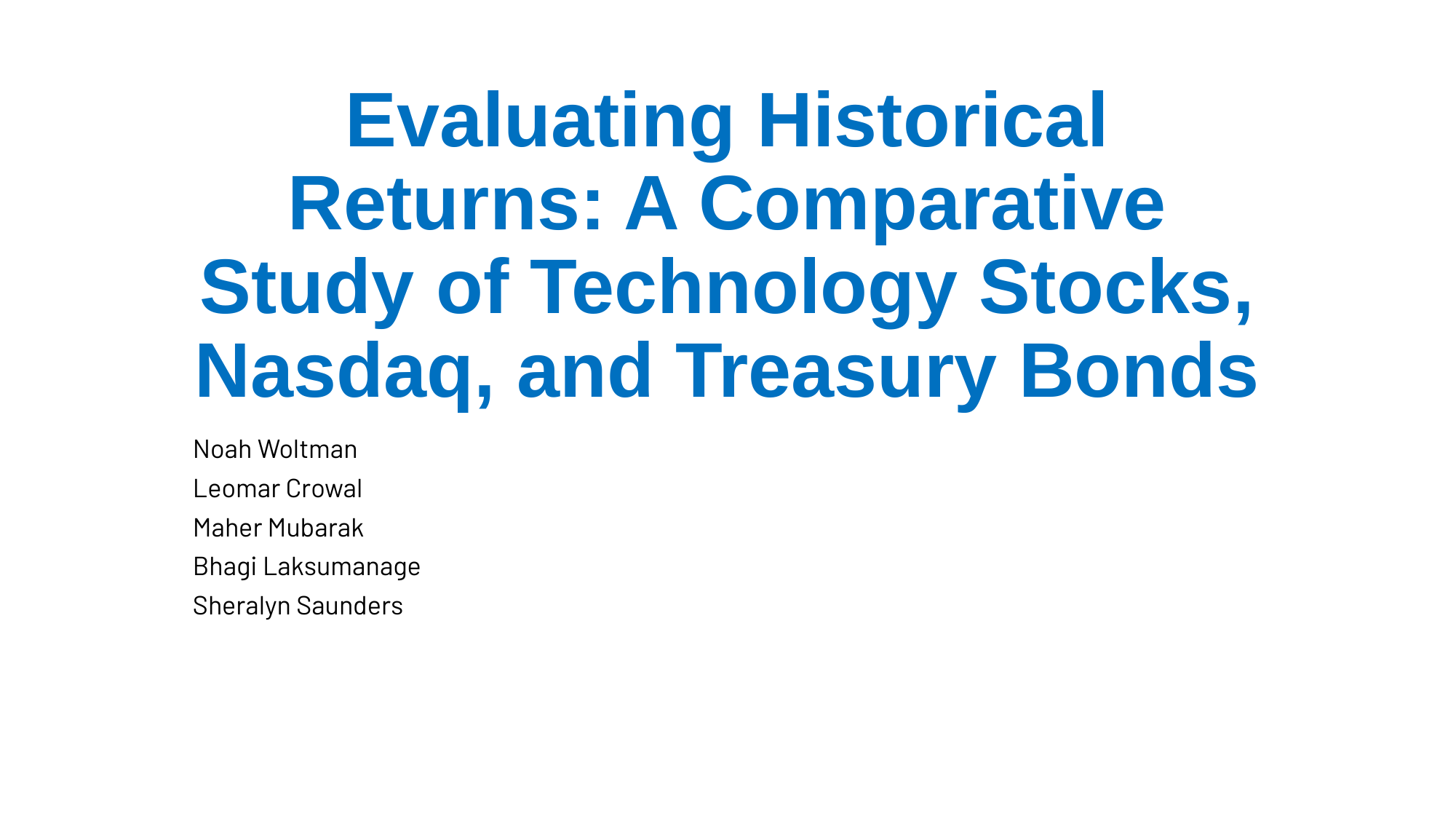

# Evaluating Historical Returns: A Comparative Study of Technology Stocks, Nasdaq, and Treasury Bonds
Noah Woltman
Leomar Crowal
Maher Mubarak
Bhagi Laksumanage
Sheralyn Saunders